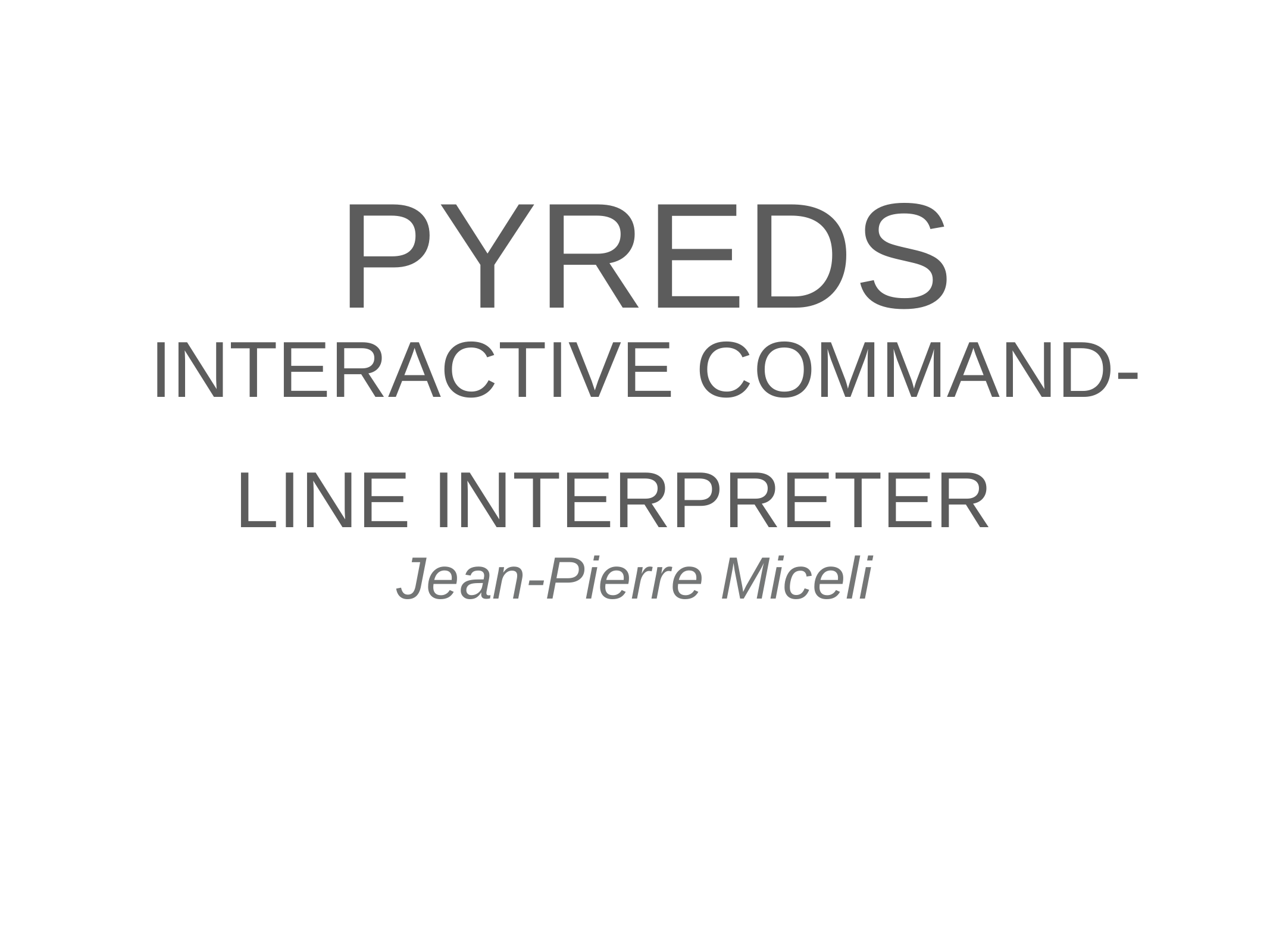

# Pyreds
interactive command-line interpreter

Jean-Pierre Miceli
1